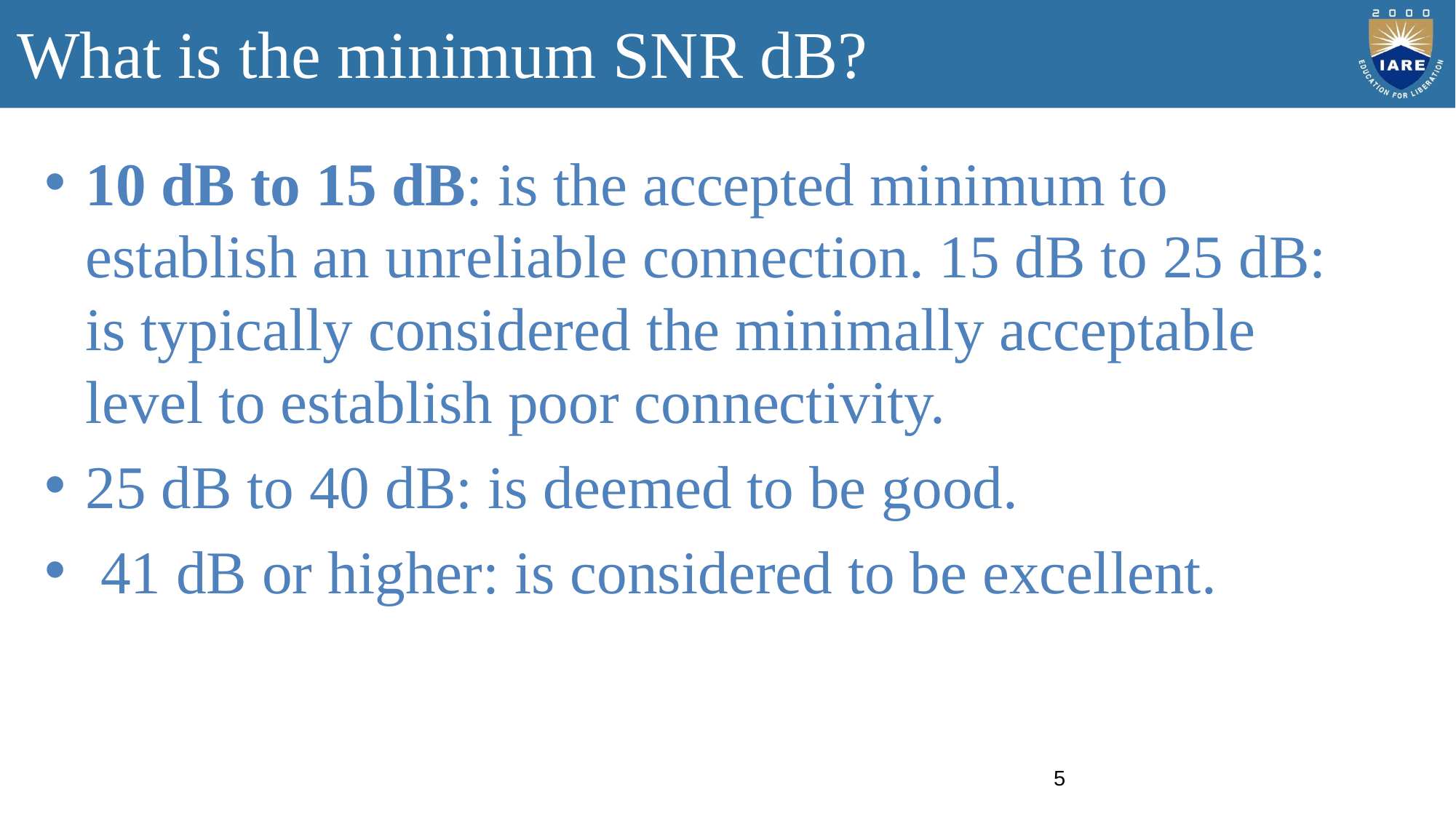

# What is the minimum SNR dB?
10 dB to 15 dB: is the accepted minimum to establish an unreliable connection. 15 dB to 25 dB: is typically considered the minimally acceptable level to establish poor connectivity.
25 dB to 40 dB: is deemed to be good.
 41 dB or higher: is considered to be excellent.
5